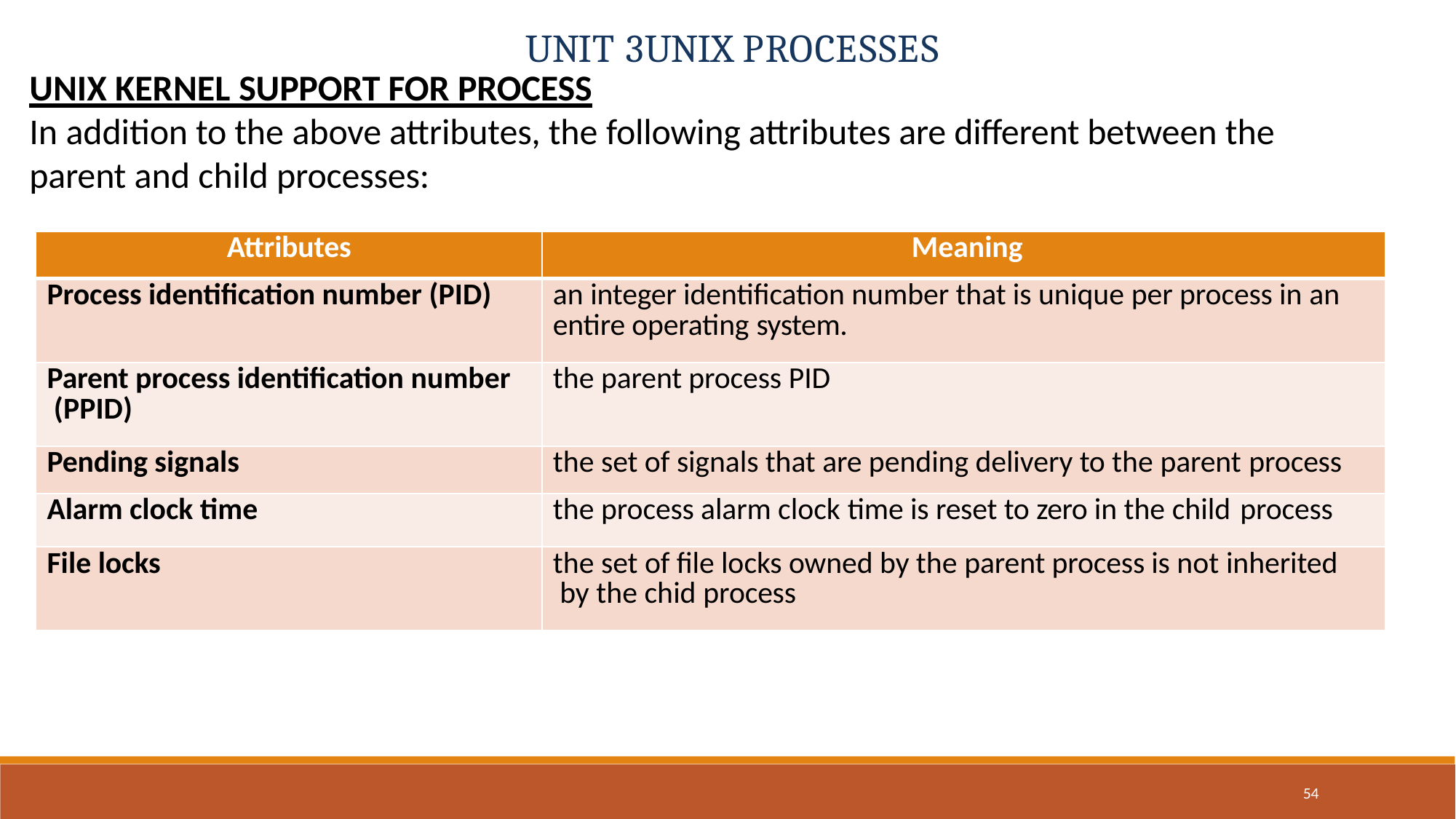

# UNIT 3UNIX PROCESSES
UNIX KERNEL SUPPORT FOR PROCESS
In addition to the above attributes, the following attributes are different between the  parent and child processes:
| Attributes | Meaning |
| --- | --- |
| Process identification number (PID) | an integer identification number that is unique per process in an entire operating system. |
| Parent process identification number (PPID) | the parent process PID |
| Pending signals | the set of signals that are pending delivery to the parent process |
| Alarm clock time | the process alarm clock time is reset to zero in the child process |
| File locks | the set of file locks owned by the parent process is not inherited by the chid process |

54